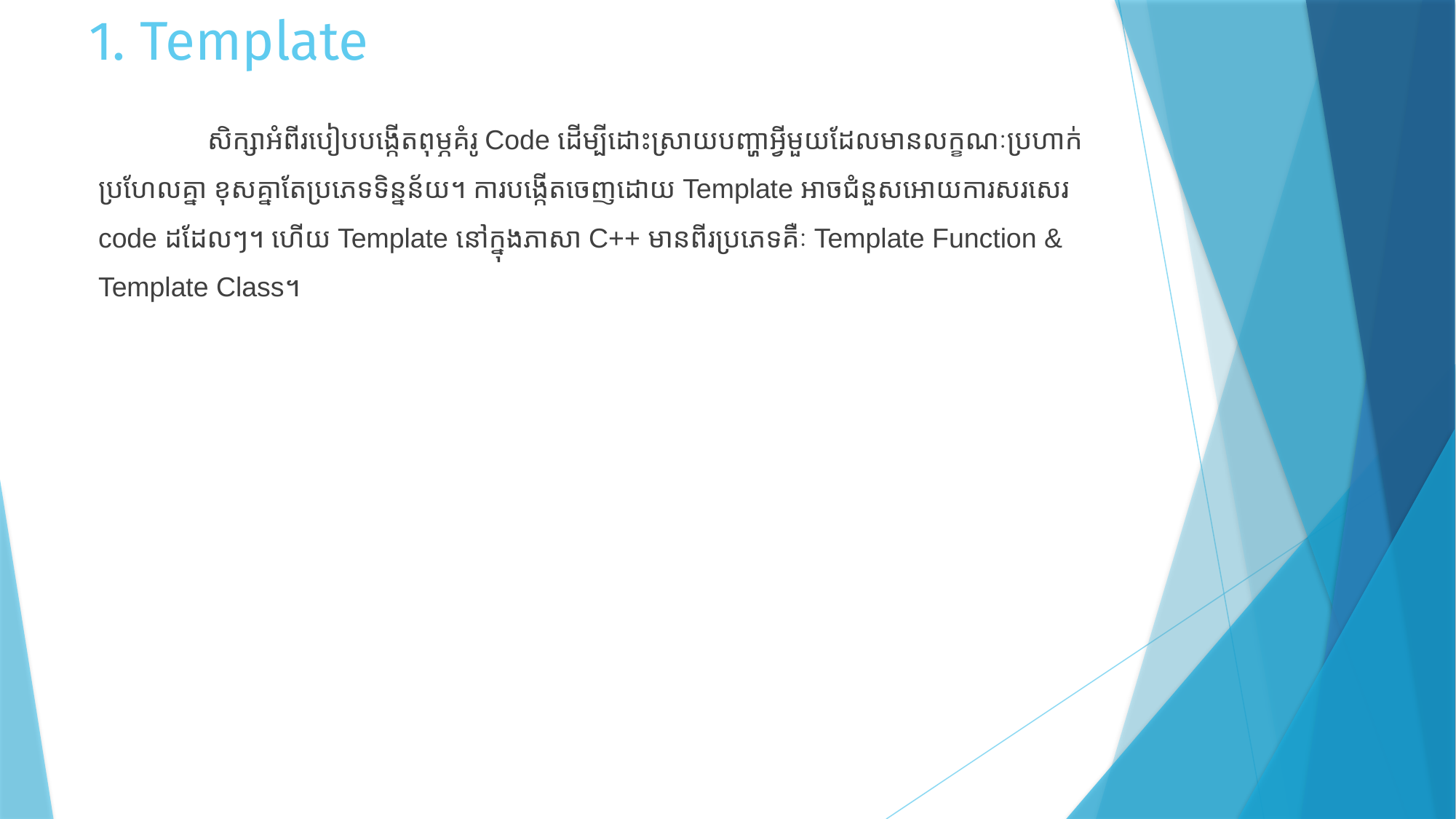

# 1. Template
	សិក្សាអំពីរបៀបបង្កើតពុម្ភគំរូ Code ដើម្បីដោះស្រាយបញ្ហាអ្វីមួយដែលមានលក្ខណៈប្រហាក់ប្រហែលគ្នា ខុសគ្នាតែប្រភេទទិន្នន័យ។ ការបង្កើតចេញដោយ Template អាចជំនួសអោយការសរសេរ code ដដែលៗ។ ហើយ Template នៅក្នុងភាសា C++ មានពីរប្រភេទគឺៈ Template Function & Template Class។